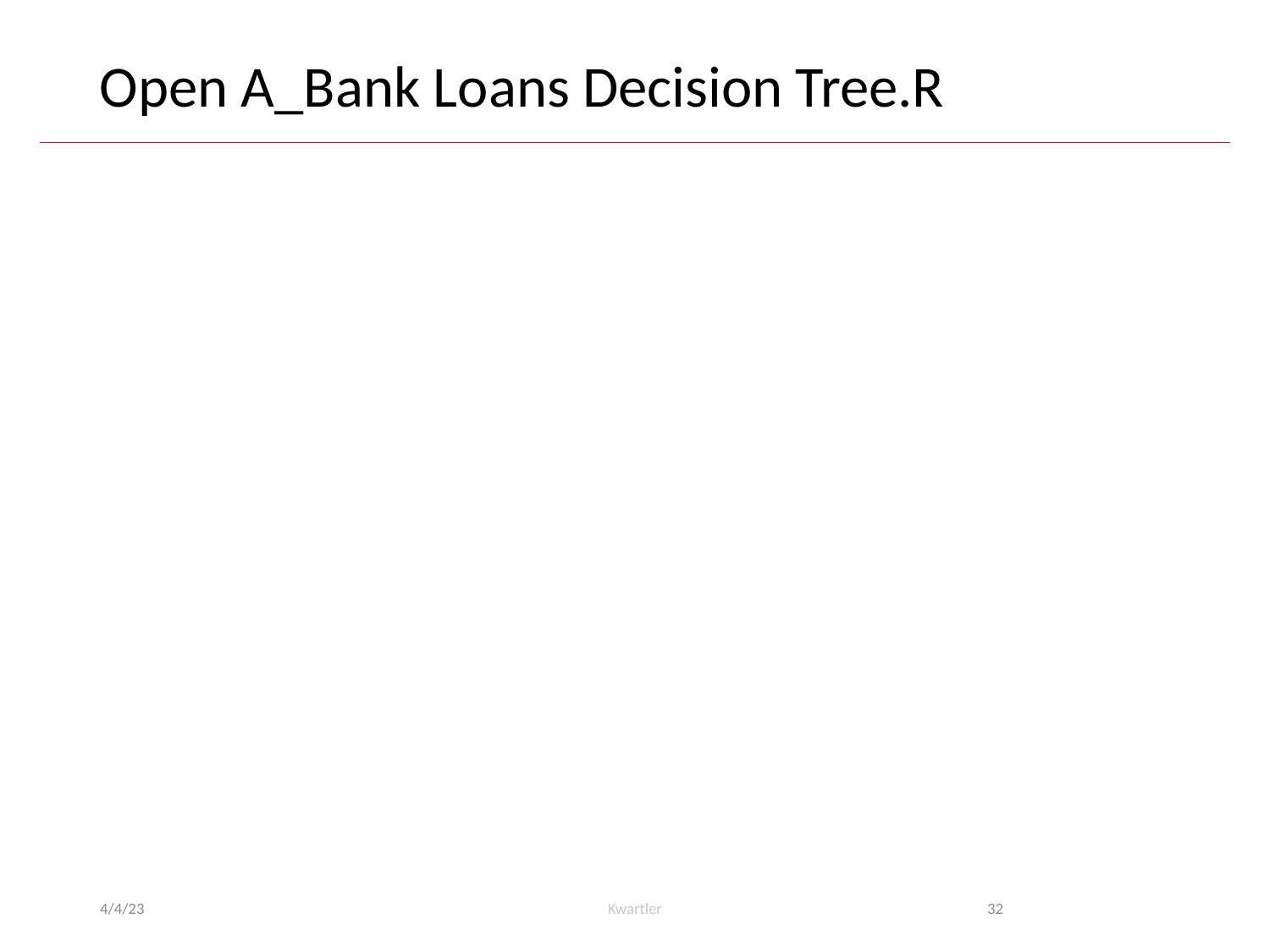

# Open A_Bank Loans Decision Tree.R
4/4/23
Kwartler
32